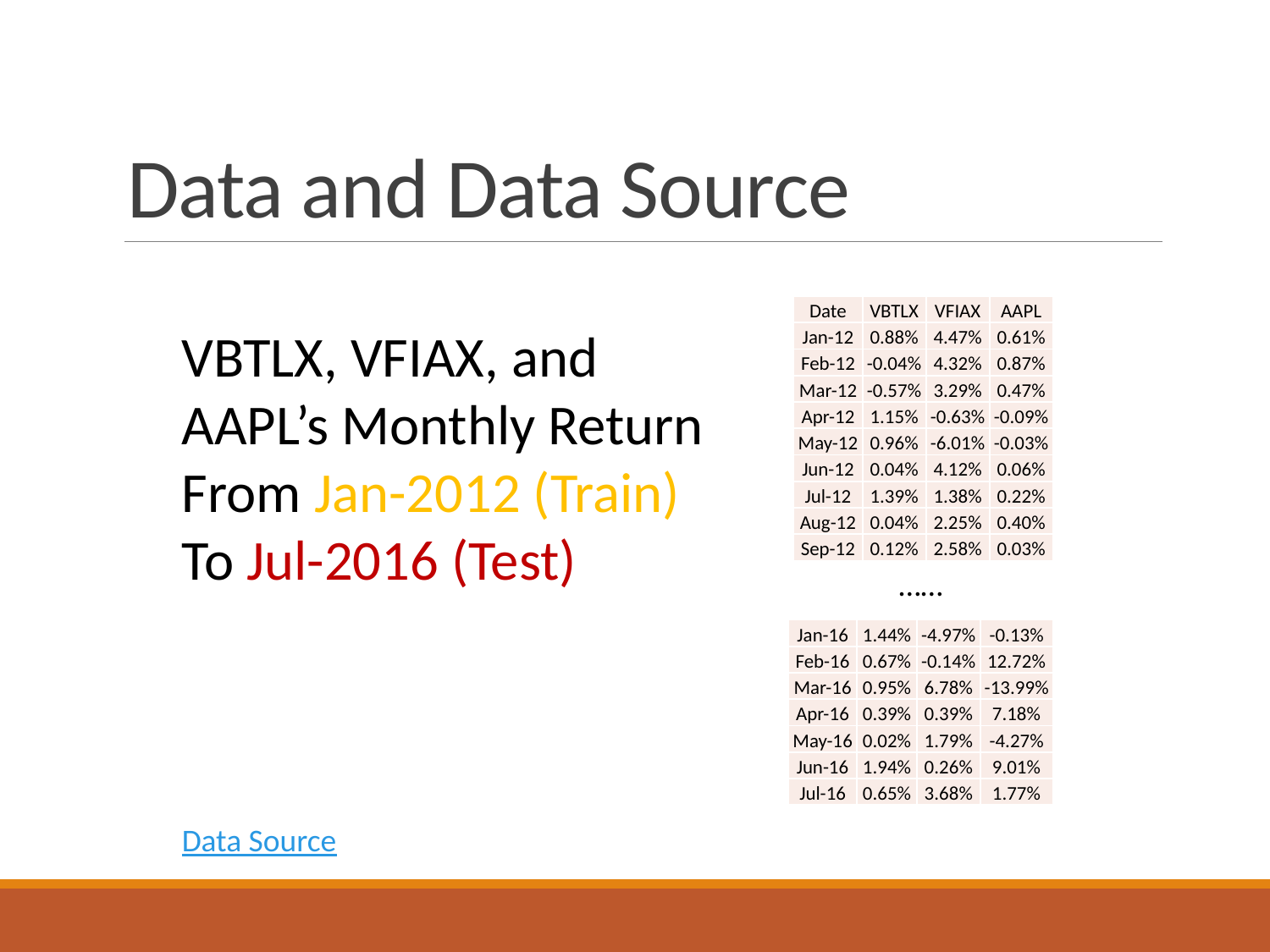

# Data and Data Source
| Date | VBTLX | VFIAX | AAPL |
| --- | --- | --- | --- |
| Jan-12 | 0.88% | 4.47% | 0.61% |
| Feb-12 | -0.04% | 4.32% | 0.87% |
| Mar-12 | -0.57% | 3.29% | 0.47% |
| Apr-12 | 1.15% | -0.63% | -0.09% |
| May-12 | 0.96% | -6.01% | -0.03% |
| Jun-12 | 0.04% | 4.12% | 0.06% |
| Jul-12 | 1.39% | 1.38% | 0.22% |
| Aug-12 | 0.04% | 2.25% | 0.40% |
| Sep-12 | 0.12% | 2.58% | 0.03% |
VBTLX, VFIAX, and AAPL’s Monthly Return From Jan-2012 (Train)
To Jul-2016 (Test)

Data Source
……
| Jan-16 | 1.44% | -4.97% | -0.13% |
| --- | --- | --- | --- |
| Feb-16 | 0.67% | -0.14% | 12.72% |
| Mar-16 | 0.95% | 6.78% | -13.99% |
| Apr-16 | 0.39% | 0.39% | 7.18% |
| May-16 | 0.02% | 1.79% | -4.27% |
| Jun-16 | 1.94% | 0.26% | 9.01% |
| Jul-16 | 0.65% | 3.68% | 1.77% |